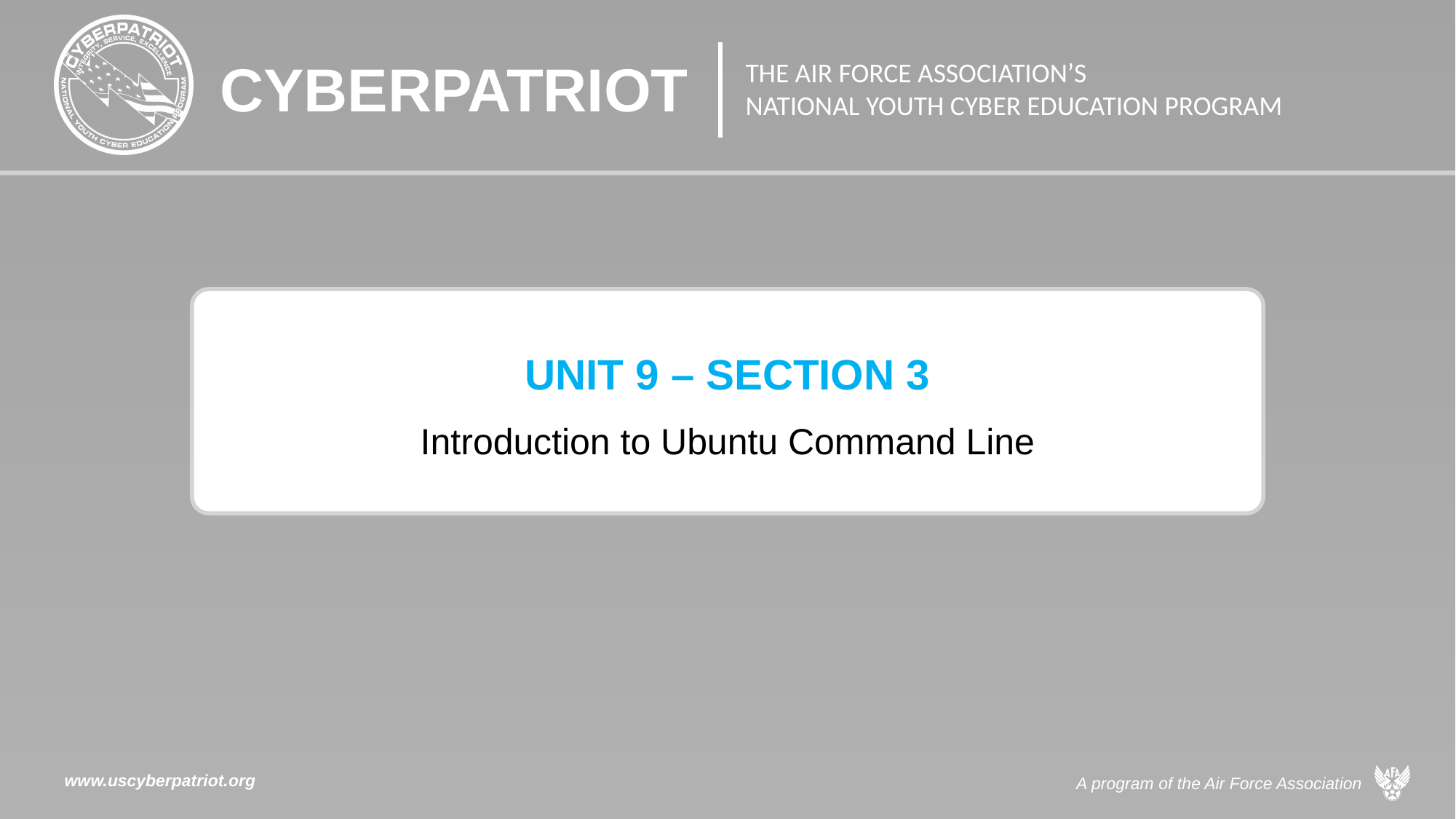

# UNIT 9 – SECTION 3 Introduction to Ubuntu Command Line